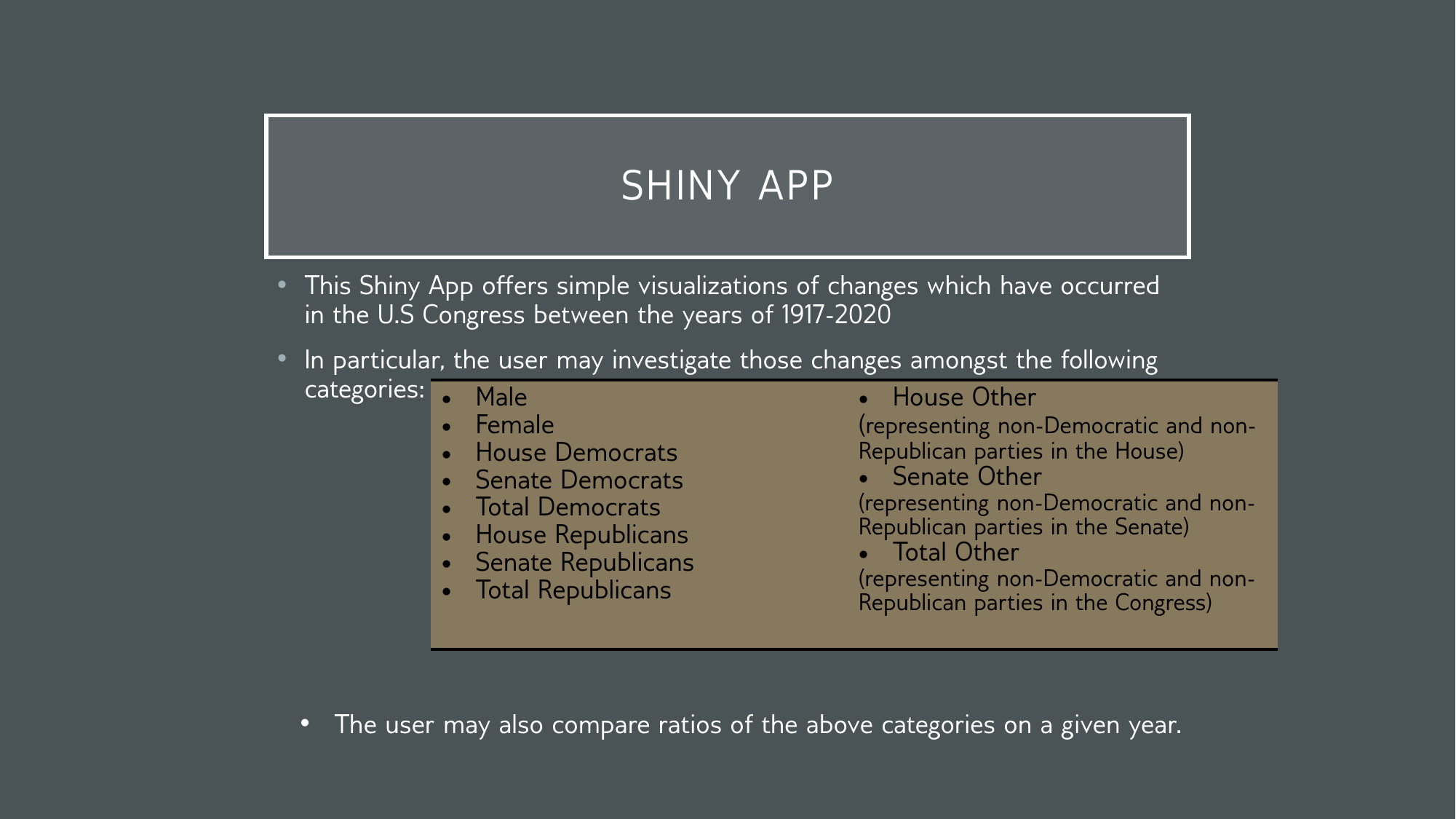

# Shiny app
This Shiny App offers simple visualizations of changes which have occurred in the U.S Congress between the years of 1917-2020
In particular, the user may investigate those changes amongst the following categories:

| Male Female House Democrats Senate Democrats Total Democrats House Republicans Senate Republicans Total Republicans | House Other (representing non-Democratic and non-Republican parties in the House) Senate Other (representing non-Democratic and non-Republican parties in the Senate) Total Other (representing non-Democratic and non-Republican parties in the Congress) |
| --- | --- |
The user may also compare ratios of the above categories on a given year.